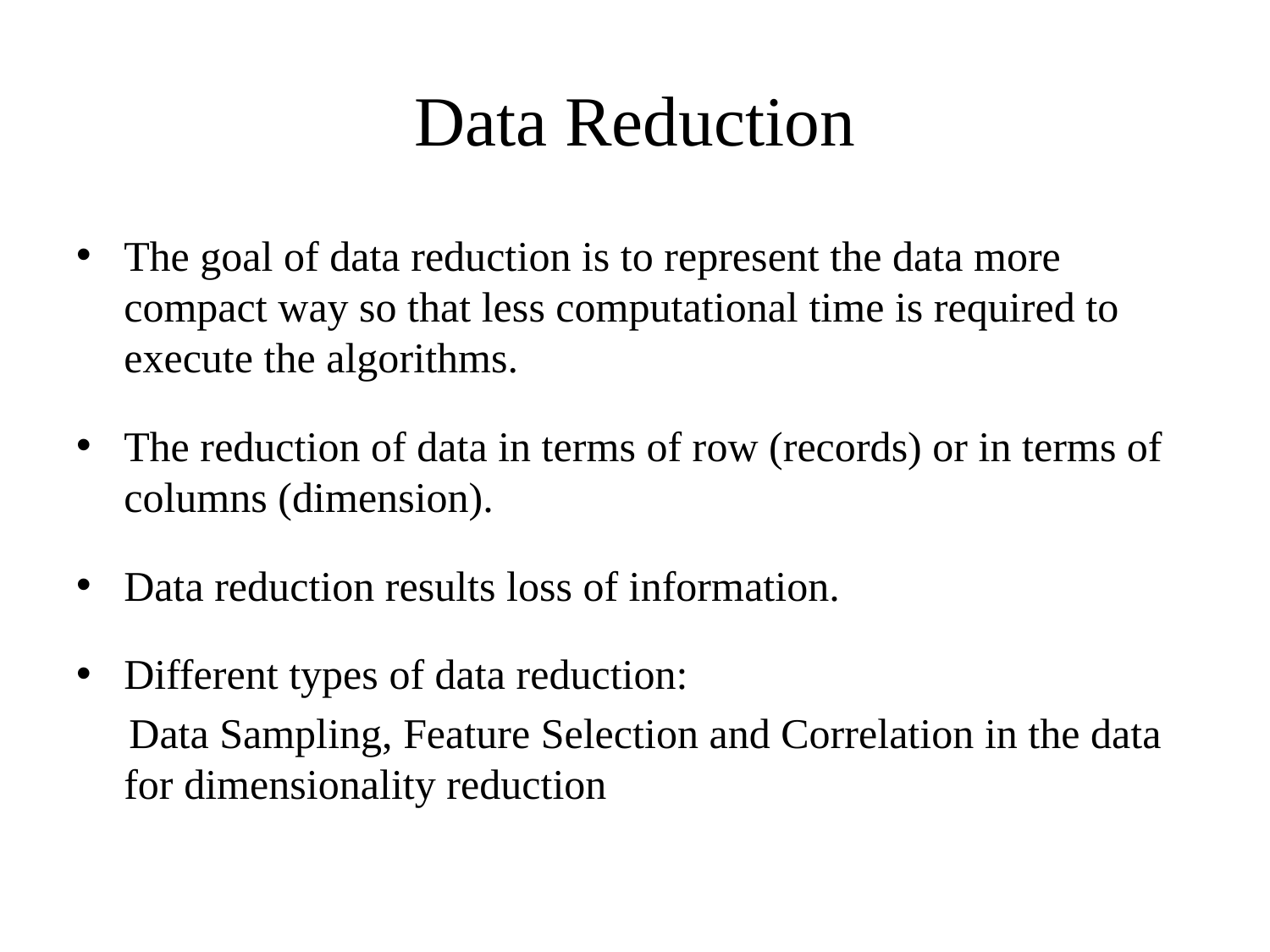

# Data Reduction
The goal of data reduction is to represent the data more compact way so that less computational time is required to execute the algorithms.

The reduction of data in terms of row (records) or in terms of columns (dimension).

Data reduction results loss of information.

Different types of data reduction:
     Data Sampling, Feature Selection and Correlation in the data for dimensionality reduction